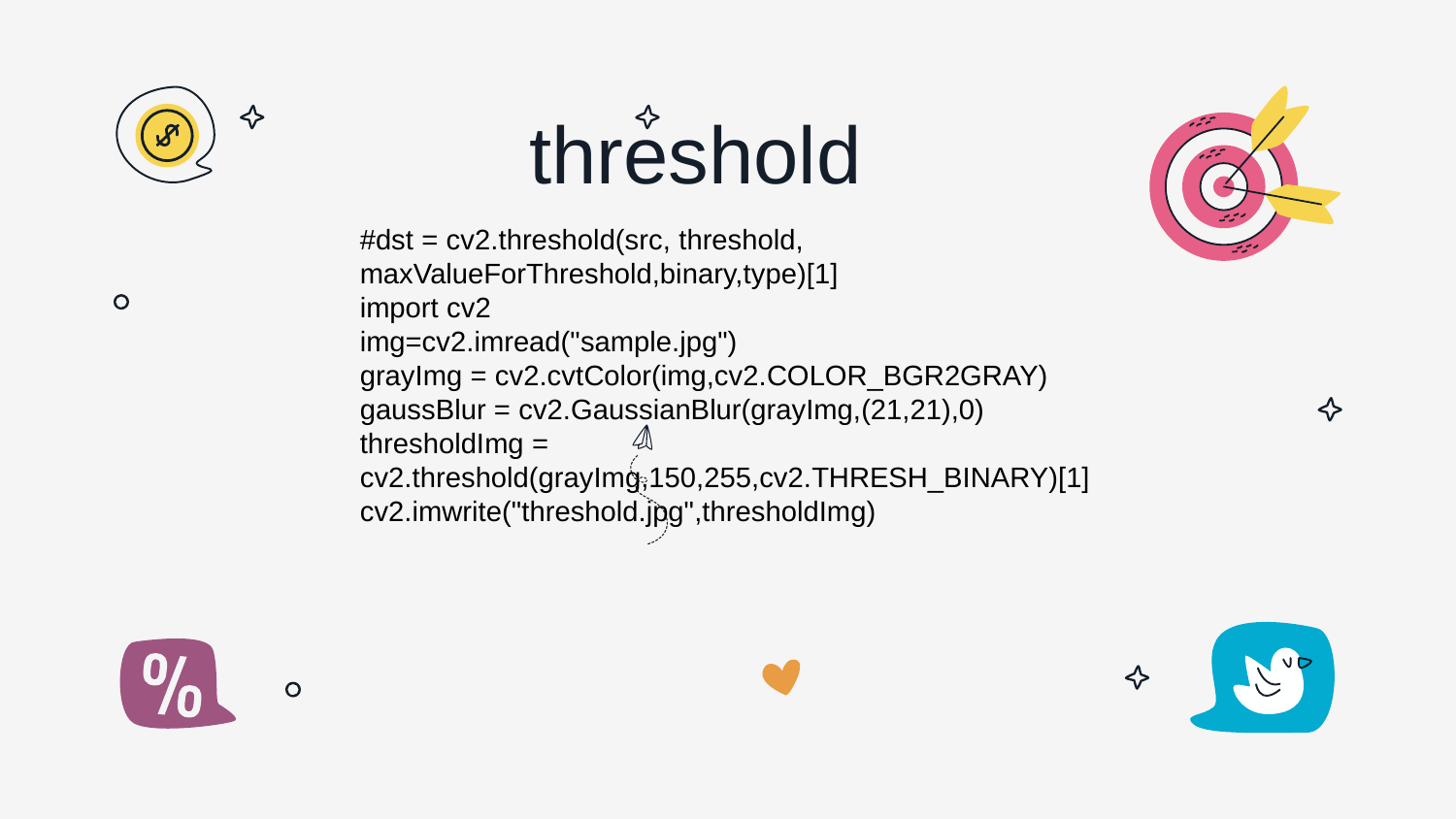

# threshold

#dst = cv2.threshold(src, threshold, maxValueForThreshold,binary,type)[1]
import cv2
img=cv2.imread("sample.jpg")
grayImg = cv2.cvtColor(img,cv2.COLOR_BGR2GRAY)
gaussBlur = cv2.GaussianBlur(grayImg,(21,21),0)
thresholdImg = cv2.threshold(grayImg,150,255,cv2.THRESH_BINARY)[1]
cv2.imwrite("threshold.jpg",thresholdImg)